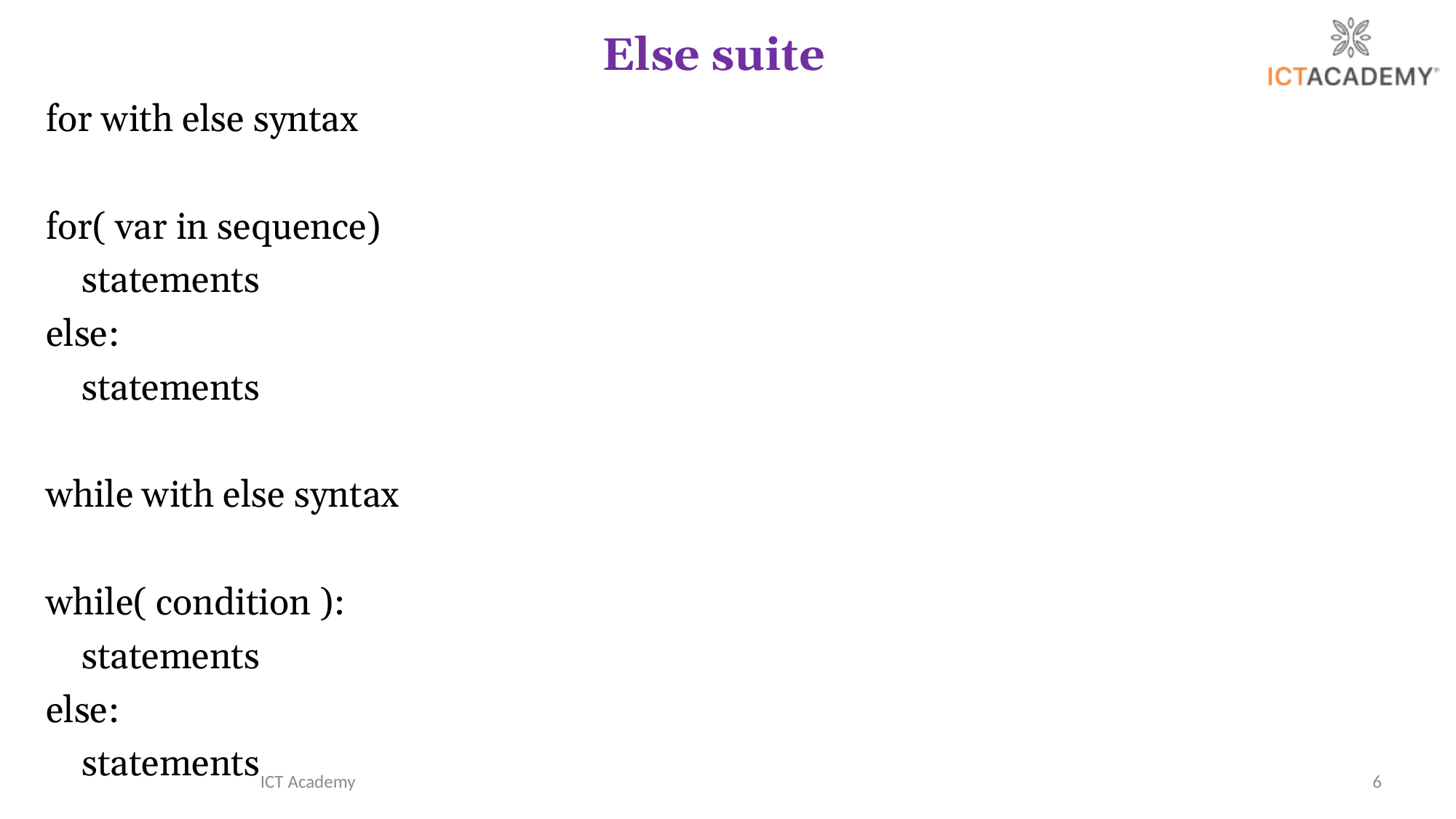

# Else suite
for with else syntax

for( var in sequence)
    statements
else:
    statements

while with else syntax

while( condition ):
    statements
else:
    statements
ICT Academy
6